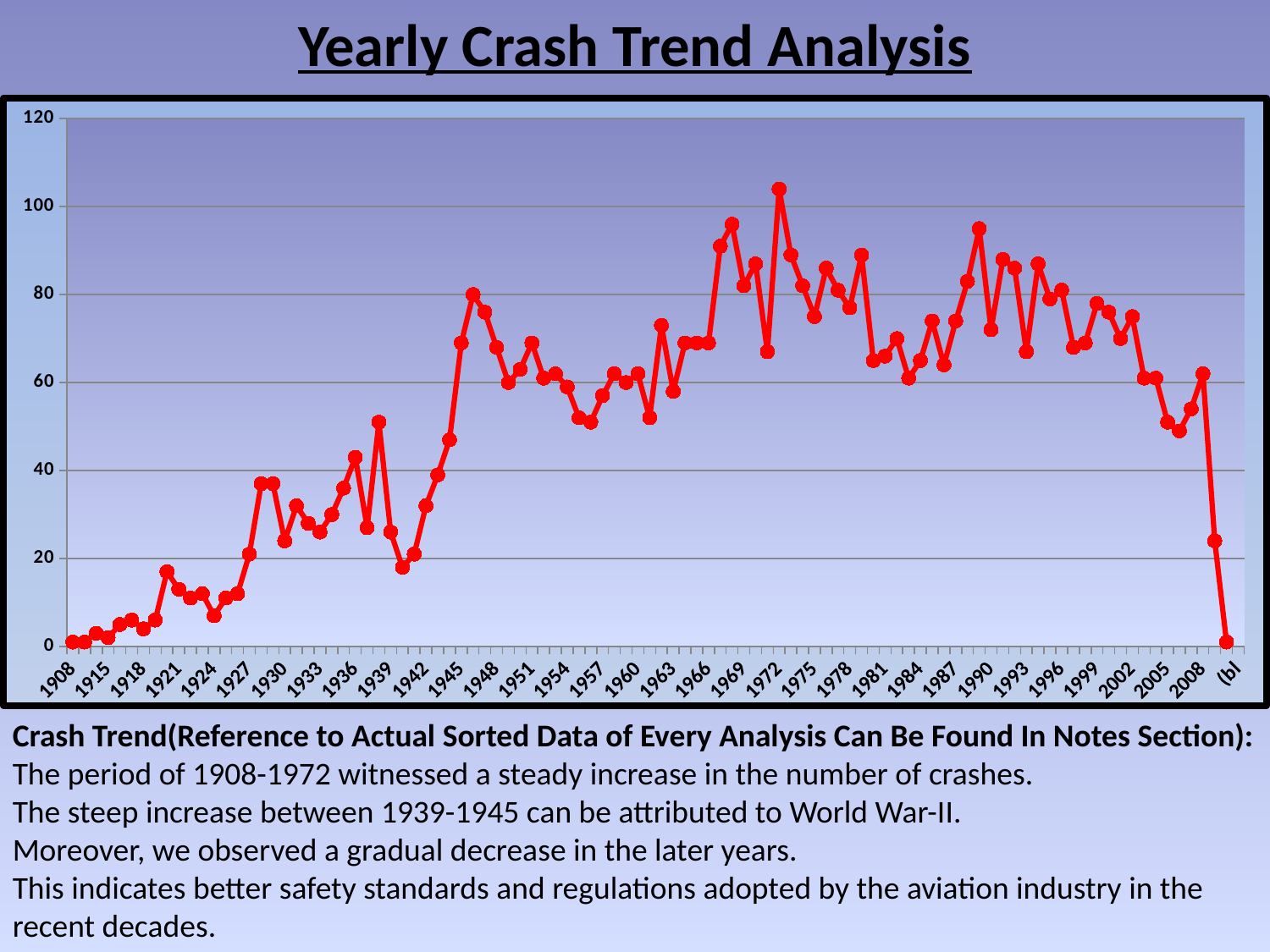

# Yearly Crash Trend Analysis

### Chart

| Category | Total |
|---|---|
| 1908 | 1.0 |
| 1912 | 1.0 |
| 1913 | 3.0 |
| 1915 | 2.0 |
| 1916 | 5.0 |
| 1917 | 6.0 |
| 1918 | 4.0 |
| 1919 | 6.0 |
| 1920 | 17.0 |
| 1921 | 13.0 |
| 1922 | 11.0 |
| 1923 | 12.0 |
| 1924 | 7.0 |
| 1925 | 11.0 |
| 1926 | 12.0 |
| 1927 | 21.0 |
| 1928 | 37.0 |
| 1929 | 37.0 |
| 1930 | 24.0 |
| 1931 | 32.0 |
| 1932 | 28.0 |
| 1933 | 26.0 |
| 1934 | 30.0 |
| 1935 | 36.0 |
| 1936 | 43.0 |
| 1937 | 27.0 |
| 1938 | 51.0 |
| 1939 | 26.0 |
| 1940 | 18.0 |
| 1941 | 21.0 |
| 1942 | 32.0 |
| 1943 | 39.0 |
| 1944 | 47.0 |
| 1945 | 69.0 |
| 1946 | 80.0 |
| 1947 | 76.0 |
| 1948 | 68.0 |
| 1949 | 60.0 |
| 1950 | 63.0 |
| 1951 | 69.0 |
| 1952 | 61.0 |
| 1953 | 62.0 |
| 1954 | 59.0 |
| 1955 | 52.0 |
| 1956 | 51.0 |
| 1957 | 57.0 |
| 1958 | 62.0 |
| 1959 | 60.0 |
| 1960 | 62.0 |
| 1961 | 52.0 |
| 1962 | 73.0 |
| 1963 | 58.0 |
| 1964 | 69.0 |
| 1965 | 69.0 |
| 1966 | 69.0 |
| 1967 | 91.0 |
| 1968 | 96.0 |
| 1969 | 82.0 |
| 1970 | 87.0 |
| 1971 | 67.0 |
| 1972 | 104.0 |
| 1973 | 89.0 |
| 1974 | 82.0 |
| 1975 | 75.0 |
| 1976 | 86.0 |
| 1977 | 81.0 |
| 1978 | 77.0 |
| 1979 | 89.0 |
| 1980 | 65.0 |
| 1981 | 66.0 |
| 1982 | 70.0 |
| 1983 | 61.0 |
| 1984 | 65.0 |
| 1985 | 74.0 |
| 1986 | 64.0 |
| 1987 | 74.0 |
| 1988 | 83.0 |
| 1989 | 95.0 |
| 1990 | 72.0 |
| 1991 | 88.0 |
| 1992 | 86.0 |
| 1993 | 67.0 |
| 1994 | 87.0 |
| 1995 | 79.0 |
| 1996 | 81.0 |
| 1997 | 68.0 |
| 1998 | 69.0 |
| 1999 | 78.0 |
| 2000 | 76.0 |
| 2001 | 70.0 |
| 2002 | 75.0 |
| 2003 | 61.0 |
| 2004 | 61.0 |
| 2005 | 51.0 |
| 2006 | 49.0 |
| 2007 | 54.0 |
| 2008 | 62.0 |
| 2009 | 24.0 |
| Date | 1.0 |
| (blank) | None |
Crash Trend(Reference to Actual Sorted Data of Every Analysis Can Be Found In Notes Section):
The period of 1908-1972 witnessed a steady increase in the number of crashes.
The steep increase between 1939-1945 can be attributed to World War-II.
Moreover, we observed a gradual decrease in the later years.
This indicates better safety standards and regulations adopted by the aviation industry in the
recent decades.